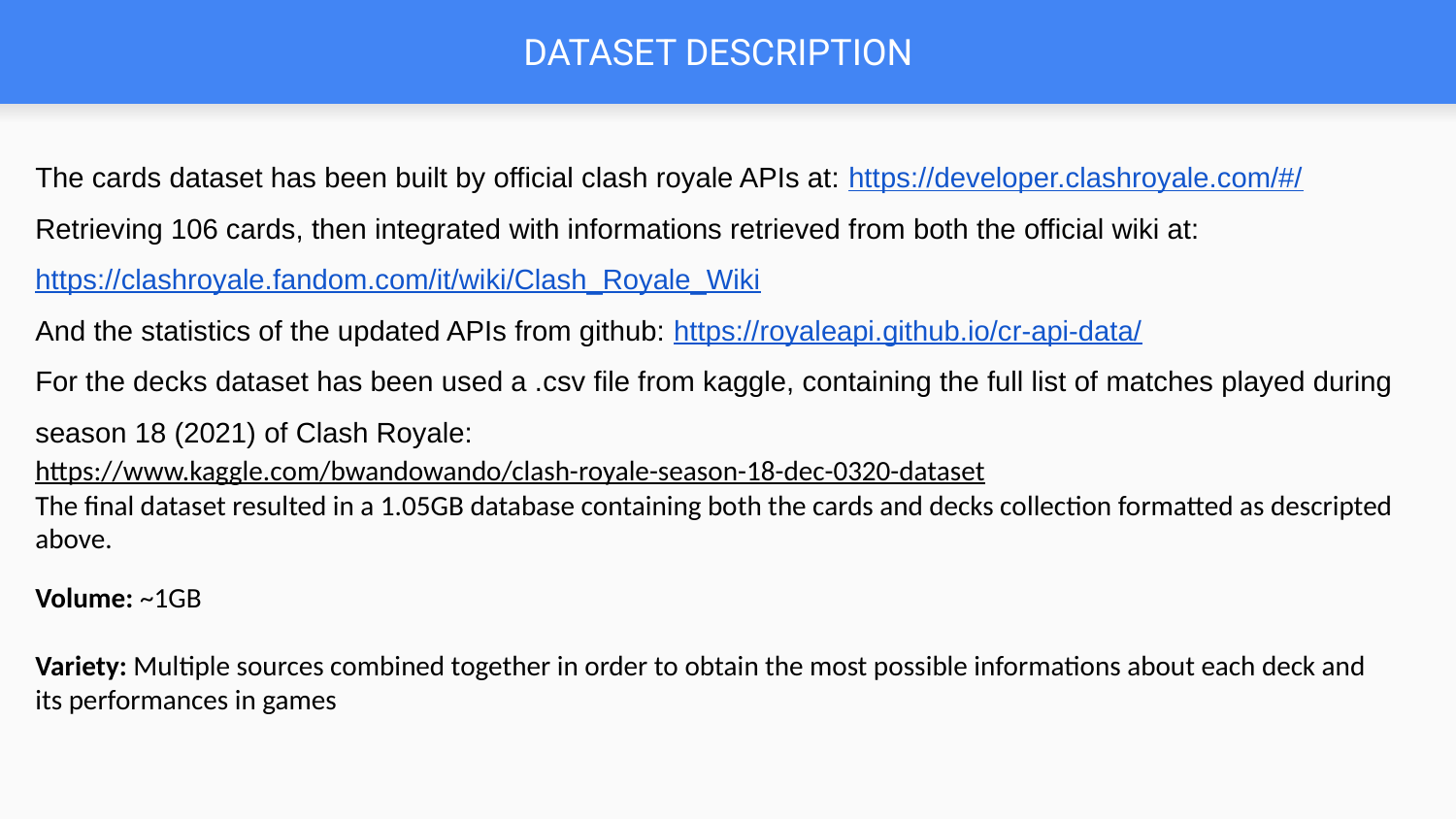

# DATASET DESCRIPTION
The cards dataset has been built by official clash royale APIs at: https://developer.clashroyale.com/#/
Retrieving 106 cards, then integrated with informations retrieved from both the official wiki at:
https://clashroyale.fandom.com/it/wiki/Clash_Royale_Wiki
And the statistics of the updated APIs from github: https://royaleapi.github.io/cr-api-data/
For the decks dataset has been used a .csv file from kaggle, containing the full list of matches played during season 18 (2021) of Clash Royale:
https://www.kaggle.com/bwandowando/clash-royale-season-18-dec-0320-dataset
The final dataset resulted in a 1.05GB database containing both the cards and decks collection formatted as descripted above.
Volume: ~1GB

Variety: Multiple sources combined together in order to obtain the most possible informations about each deck and its performances in games